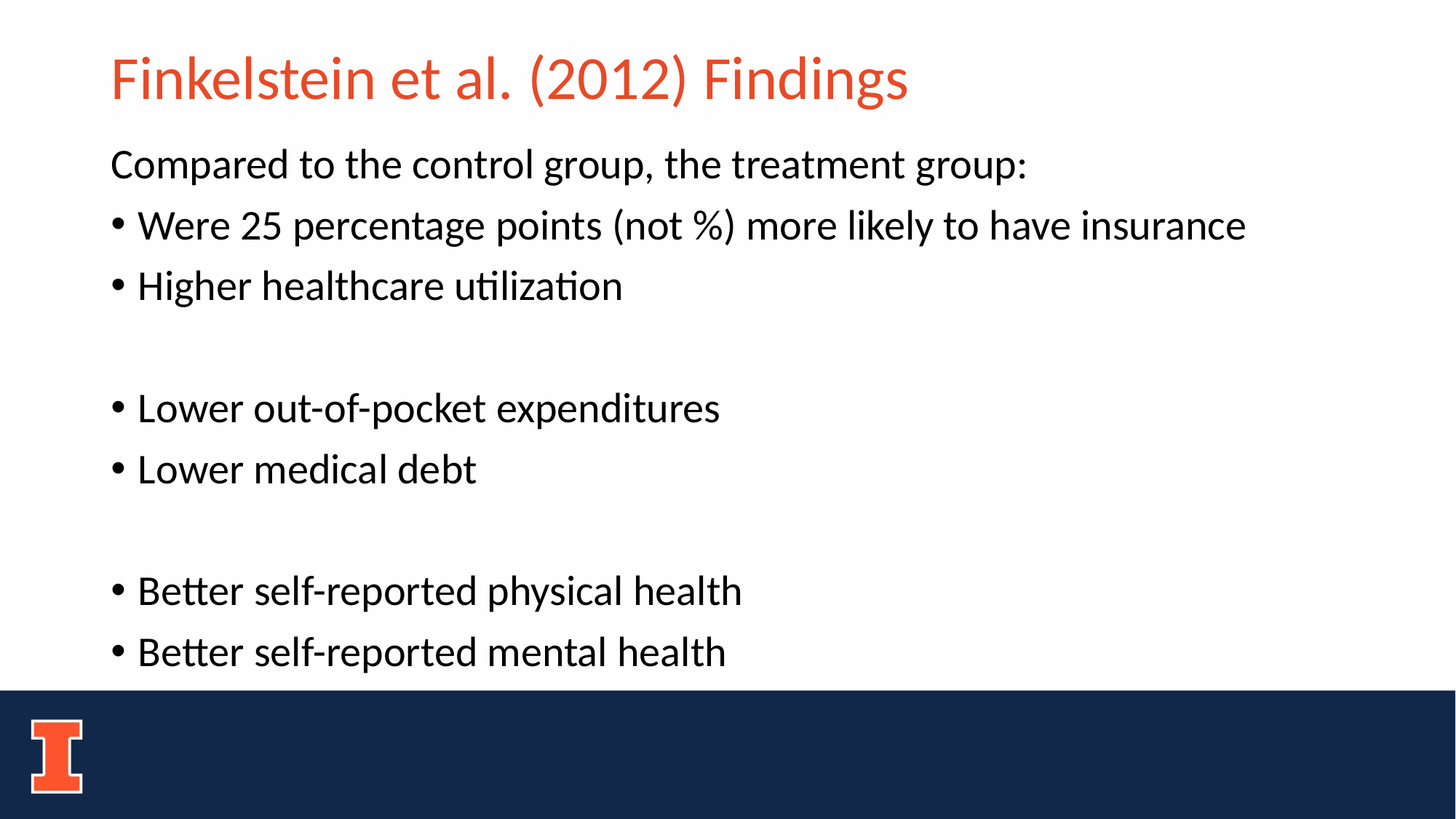

# Finkelstein et al. (2012) Findings
Compared to the control group, the treatment group:
Were 25 percentage points (not %) more likely to have insurance
Higher healthcare utilization

Lower out-of-pocket expenditures
Lower medical debt

Better self-reported physical health
Better self-reported mental health